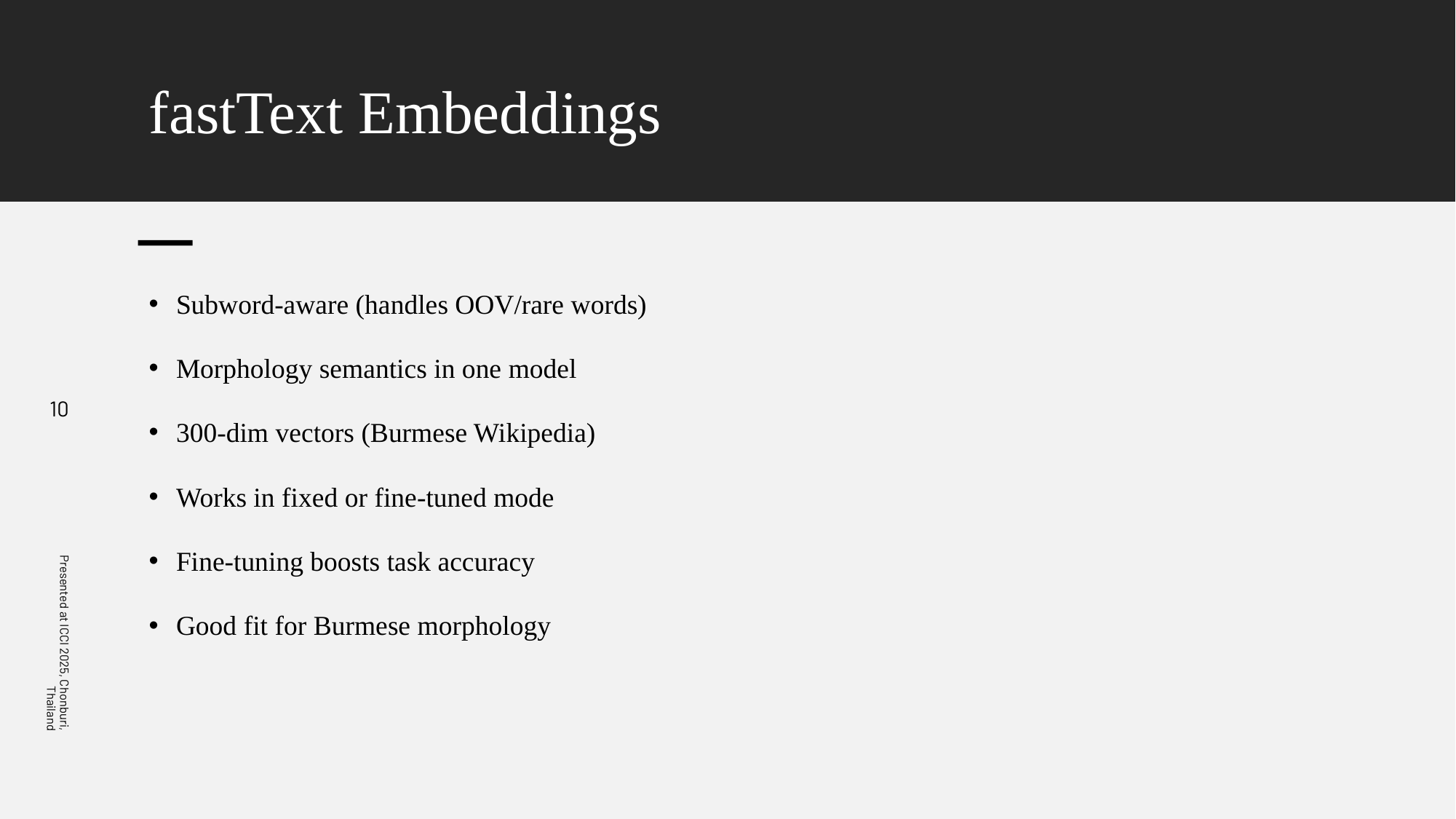

# fastText Embeddings

Subword-aware (handles OOV/rare words)
Morphology semantics in one model
300-dim vectors (Burmese Wikipedia)
Works in fixed or fine-tuned mode
Fine-tuning boosts task accuracy
Good fit for Burmese morphology

10
Presented at ICCI 2025, Chonburi, Thailand